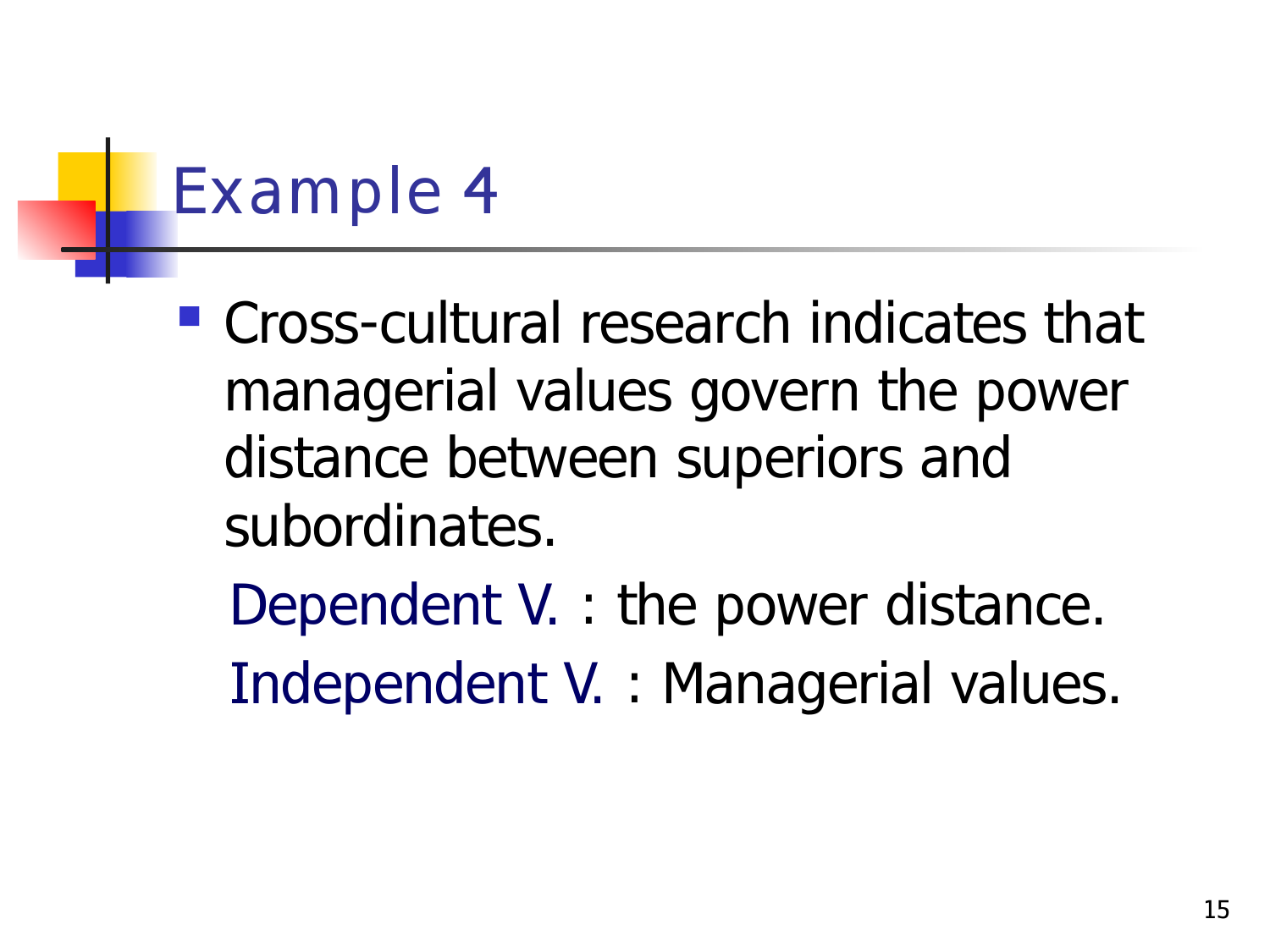

# Example 4
Cross-cultural research indicates that managerial values govern the power distance between superiors and subordinates.
   Dependent V. : the power distance.
   Independent V. : Managerial values.

15